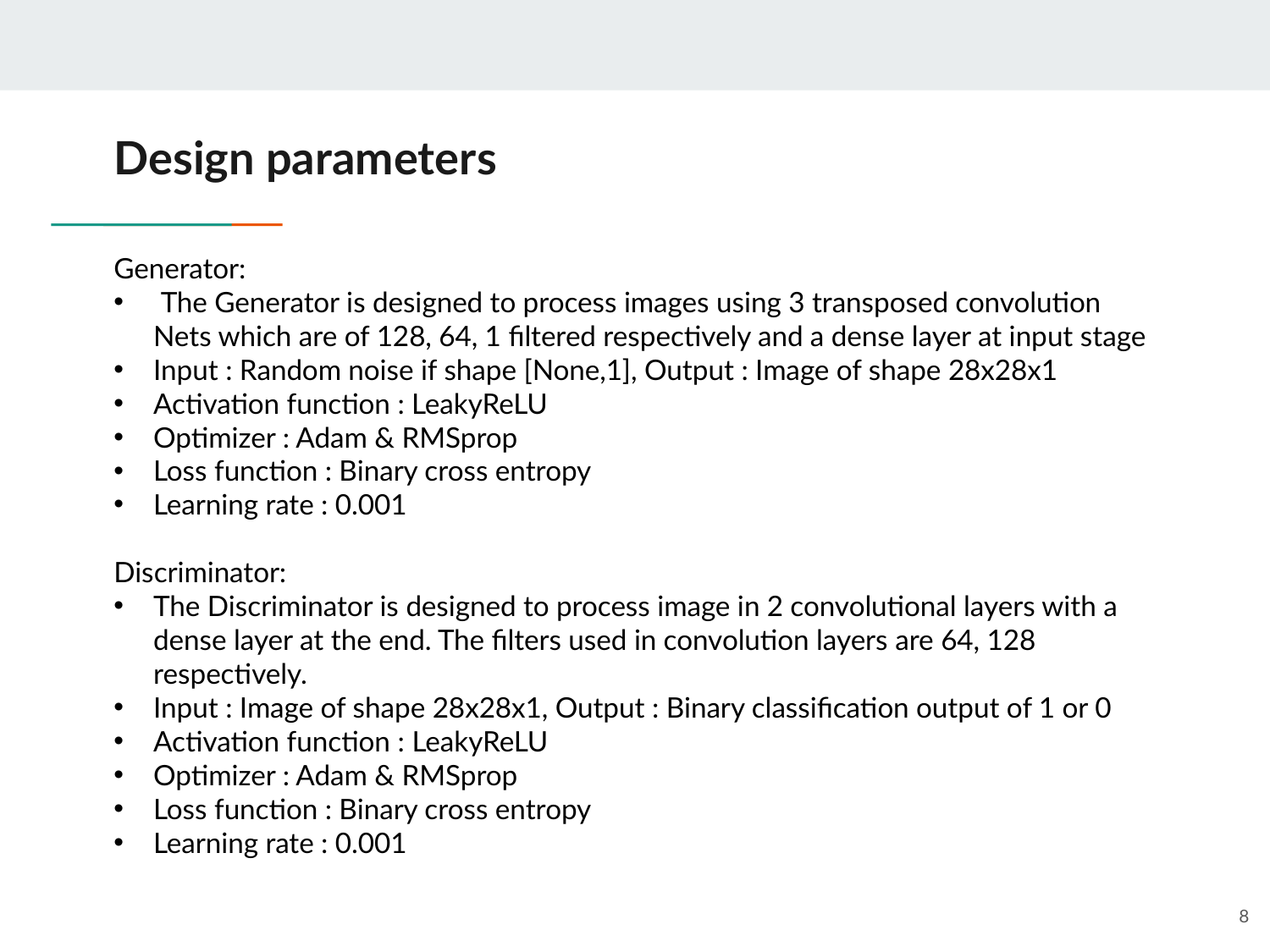

# Design parameters
Generator:
 The Generator is designed to process images using 3 transposed convolution Nets which are of 128, 64, 1 filtered respectively and a dense layer at input stage
Input : Random noise if shape [None,1], Output : Image of shape 28x28x1
Activation function : LeakyReLU
Optimizer : Adam & RMSprop
Loss function : Binary cross entropy
Learning rate : 0.001

Discriminator:
The Discriminator is designed to process image in 2 convolutional layers with a dense layer at the end. The filters used in convolution layers are 64, 128 respectively.
Input : Image of shape 28x28x1, Output : Binary classification output of 1 or 0
Activation function : LeakyReLU
Optimizer : Adam & RMSprop
Loss function : Binary cross entropy
Learning rate : 0.001

8